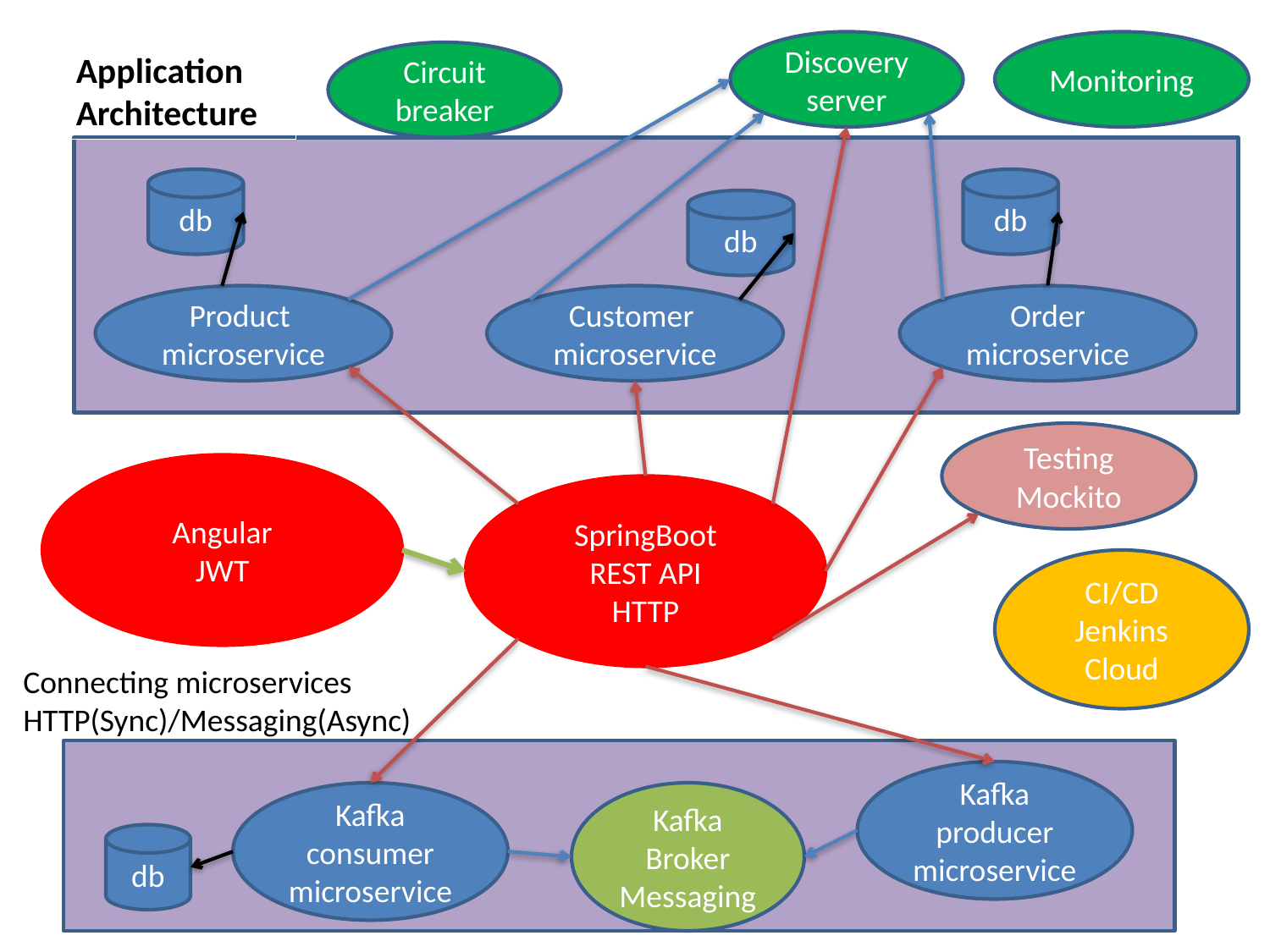

Discovery server
Monitoring
Application Architecture
Circuit breaker

db
db
db
Product  microservice
Customer  microservice
Order microservice
Testing
Mockito
Angular
JWT
SpringBoot
REST API
HTTP
CI/CD
Jenkins
Cloud
Connecting microservices
HTTP(Sync)/Messaging(Async)

Kafka producer microservice
Kafka consumer microservice
Kafka Broker
Messaging
db